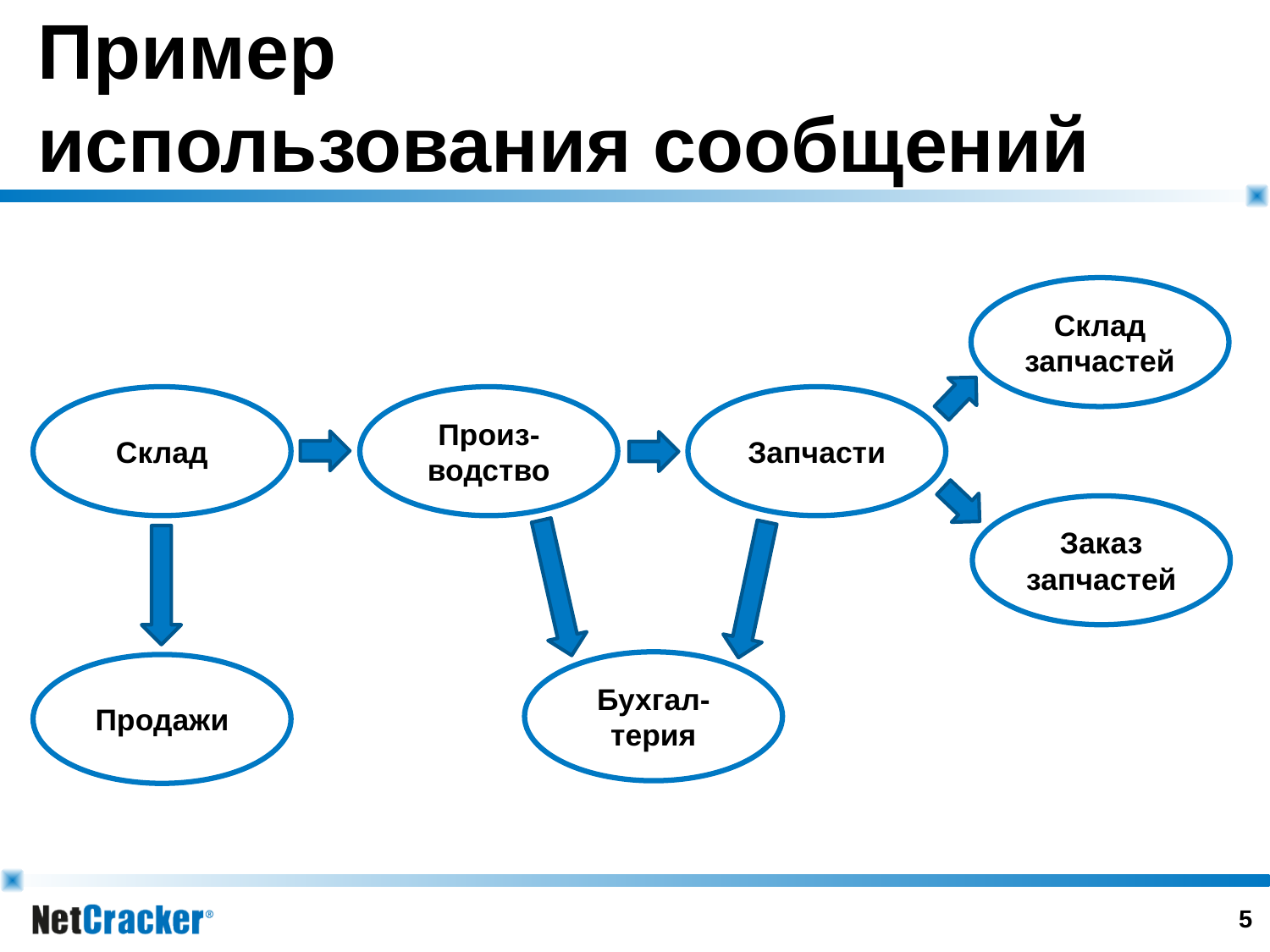

# Пример использования сообщений
Склад запчастей

Склад
Произ-водство
Запчасти

Заказ запчастей

Бухгал-терия
Продажи
5